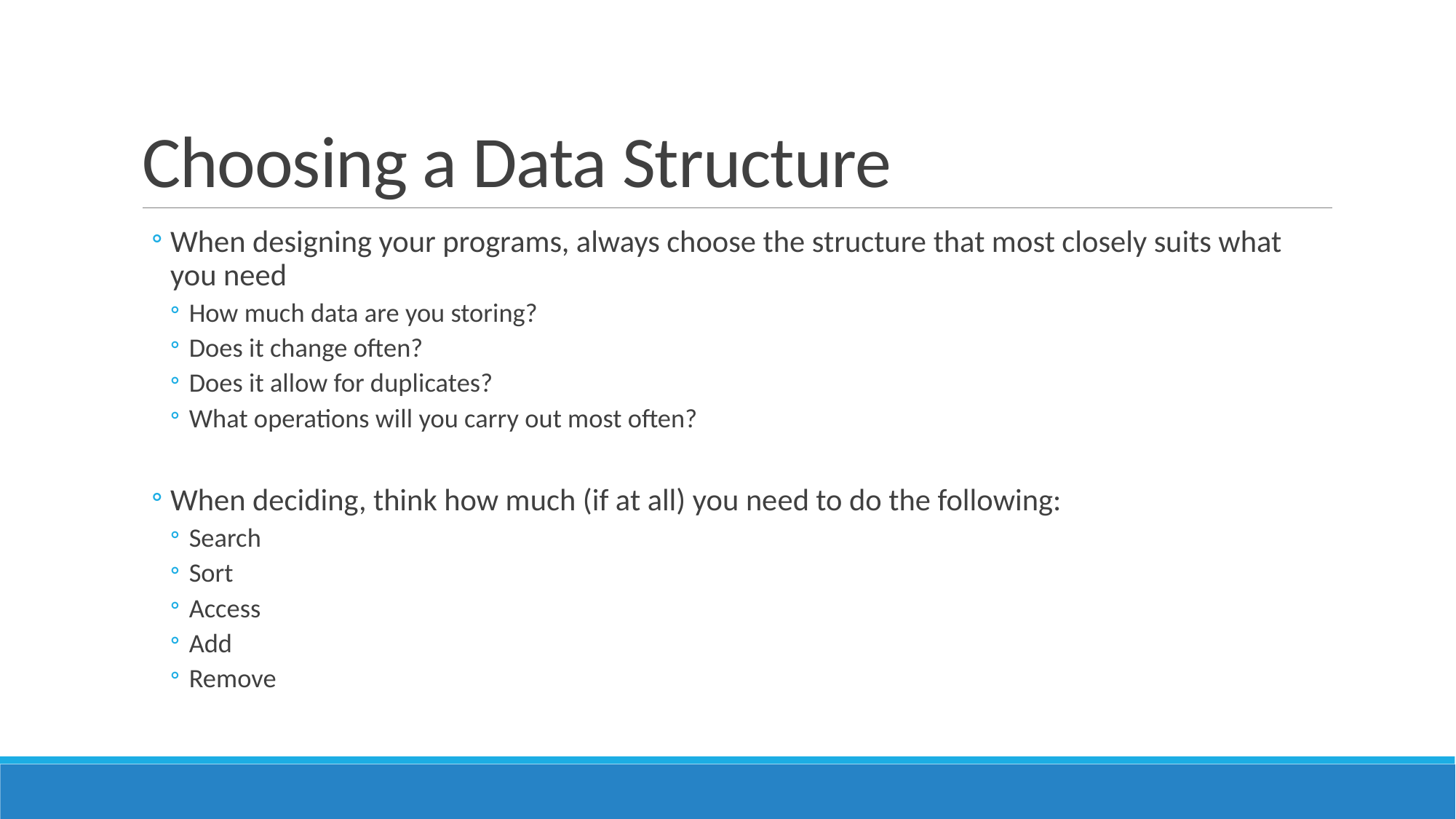

# Choosing a Data Structure
When designing your programs, always choose the structure that most closely suits what you need
How much data are you storing?
Does it change often?
Does it allow for duplicates?
What operations will you carry out most often?

When deciding, think how much (if at all) you need to do the following:
Search
Sort
Access
Add
Remove